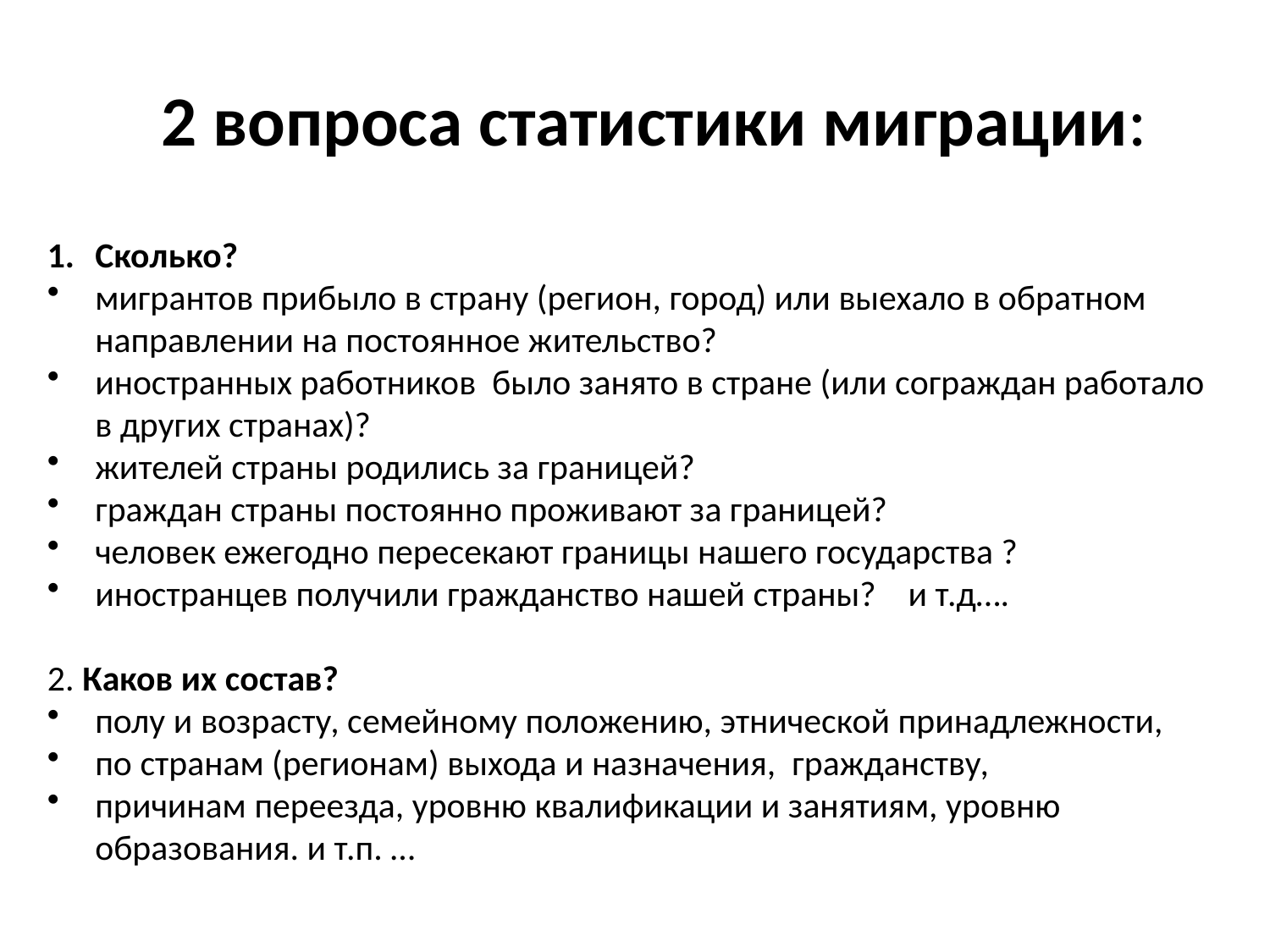

# 2 вопроса статистики миграции:
Сколько?
мигрантов прибыло в страну (регион, город) или выехало в обратном направлении на постоянное жительство?
иностранных работников  было занято в стране (или сограждан работало  в других странах)?
жителей страны родились за границей?
граждан страны постоянно проживают за границей?
человек ежегодно пересекают границы нашего государства ?
иностранцев получили гражданство нашей страны?    и т.д….

2. Каков их состав?
полу и возрасту, семейному положению, этнической принадлежности,
по странам (регионам) выхода и назначения,  гражданству,
причинам переезда, уровню квалификации и занятиям, уровню образования. и т.п. …